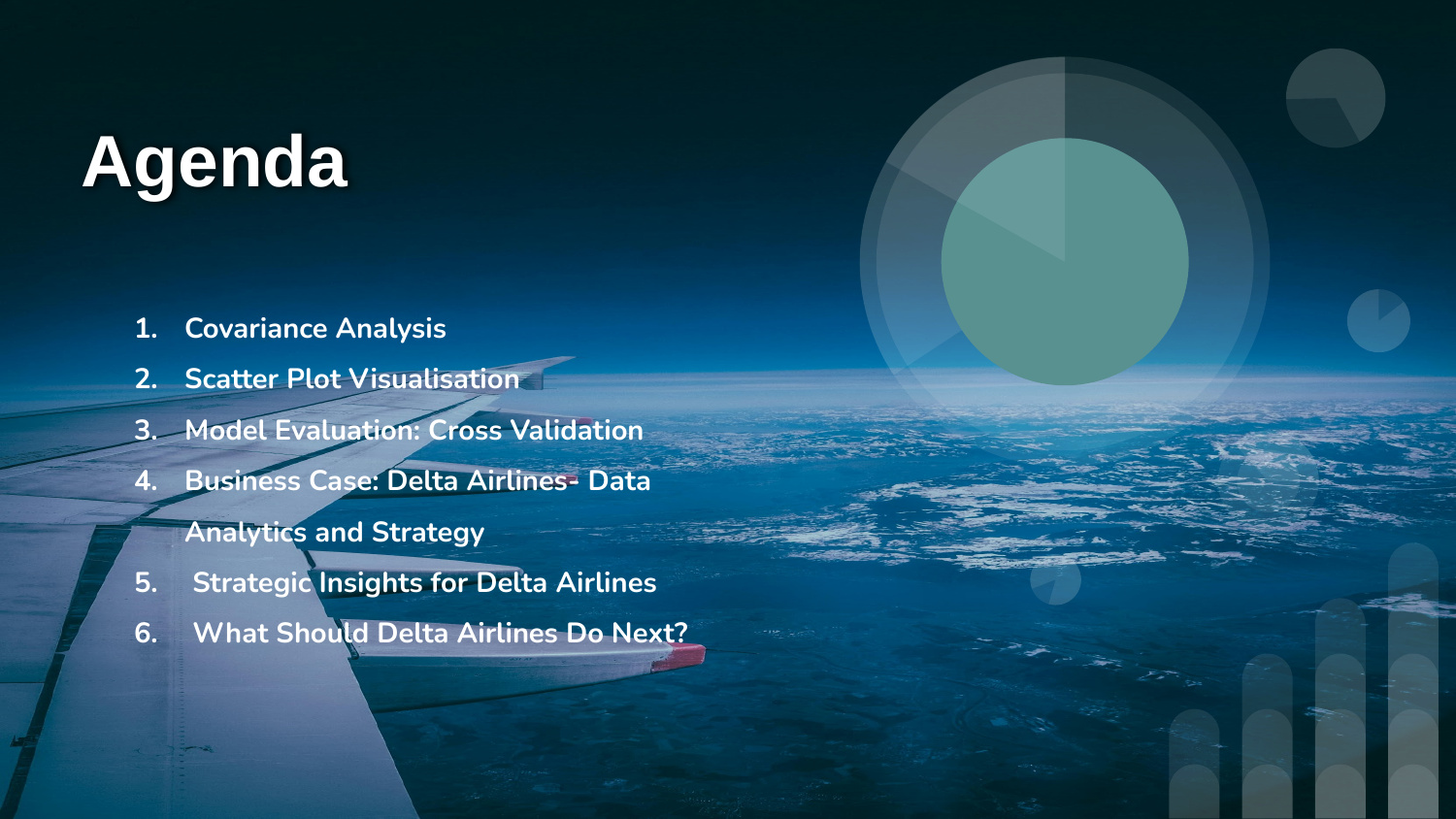

# Agenda
Covariance Analysis
Scatter Plot Visualisation
Model Evaluation: Cross Validation
Business Case: Delta Airlines- Data Analytics and Strategy
 Strategic Insights for Delta Airlines
 What Should Delta Airlines Do Next?